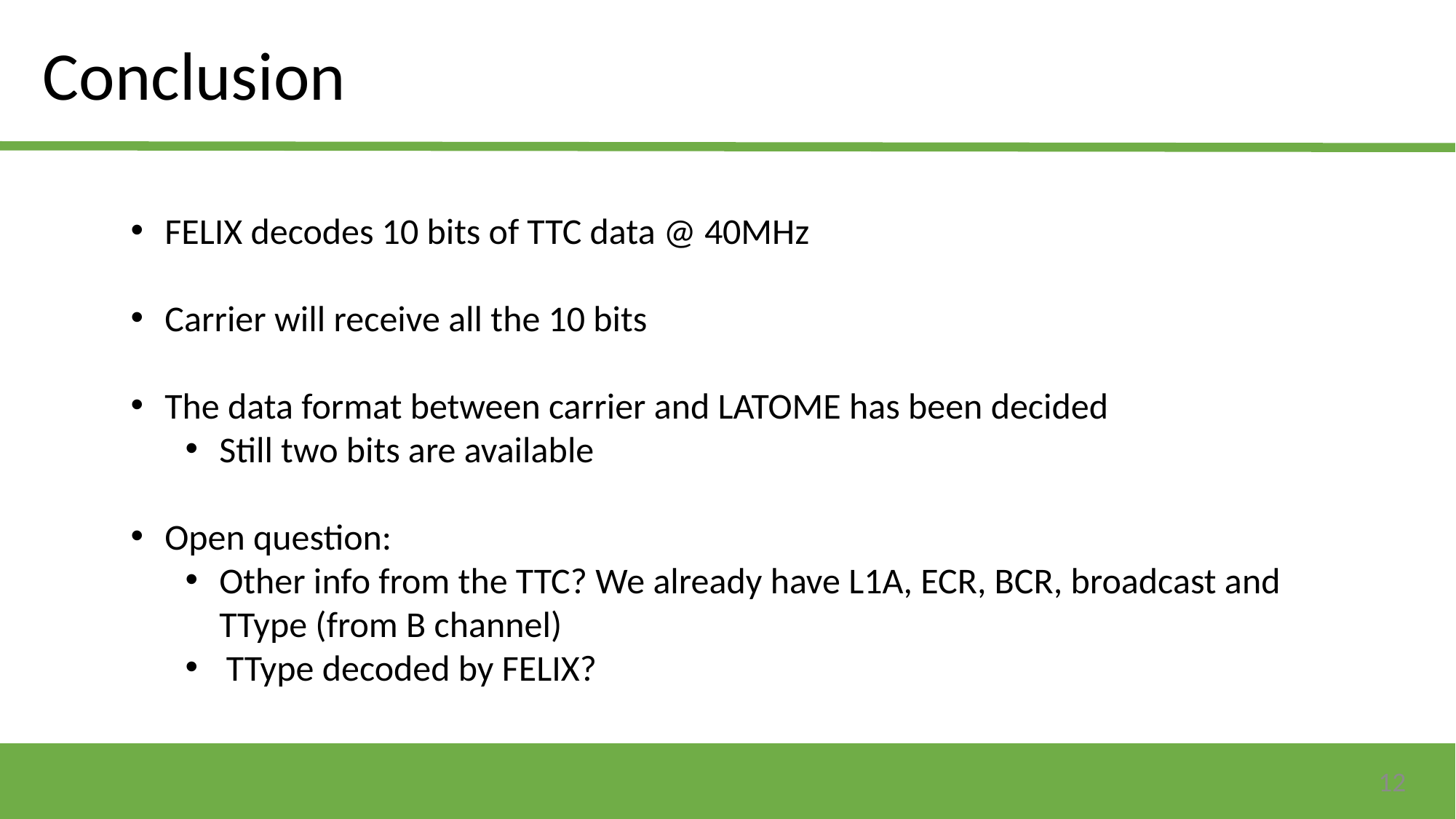

# Conclusion
FELIX decodes 10 bits of TTC data @ 40MHz

Carrier will receive all the 10 bits

The data format between carrier and LATOME has been decided
Still two bits are available

Open question:
Other info from the TTC? We already have L1A, ECR, BCR, broadcast and TType (from B channel)
TType decoded by FELIX?

12